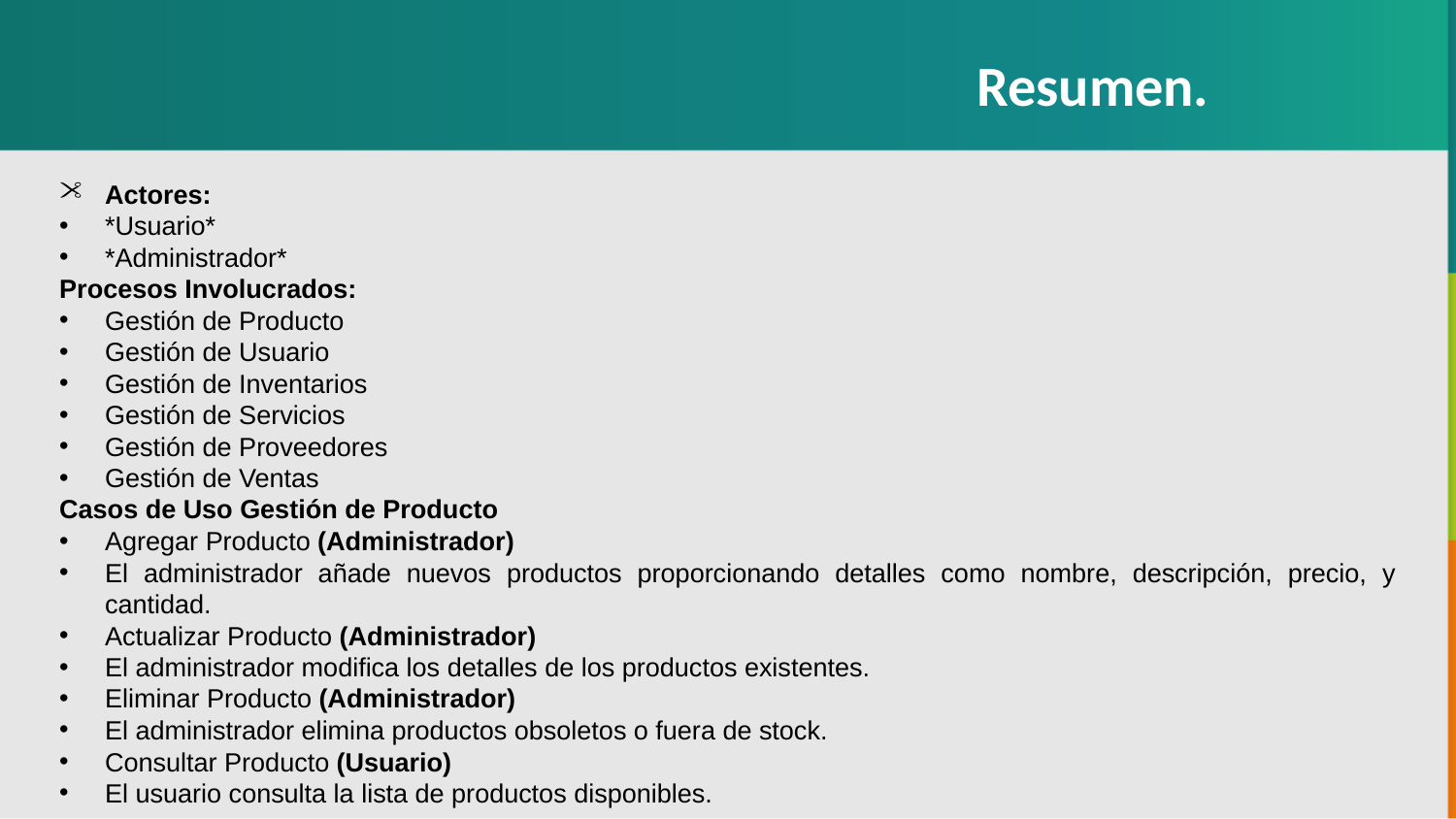

Resumen.
Actores:
*Usuario*
*Administrador*
Procesos Involucrados:
Gestión de Producto
Gestión de Usuario
Gestión de Inventarios
Gestión de Servicios
Gestión de Proveedores
Gestión de Ventas
Casos de Uso Gestión de Producto
Agregar Producto (Administrador)
El administrador añade nuevos productos proporcionando detalles como nombre, descripción, precio, y cantidad.
Actualizar Producto (Administrador)
El administrador modifica los detalles de los productos existentes.
Eliminar Producto (Administrador)
El administrador elimina productos obsoletos o fuera de stock.
Consultar Producto (Usuario)
El usuario consulta la lista de productos disponibles.